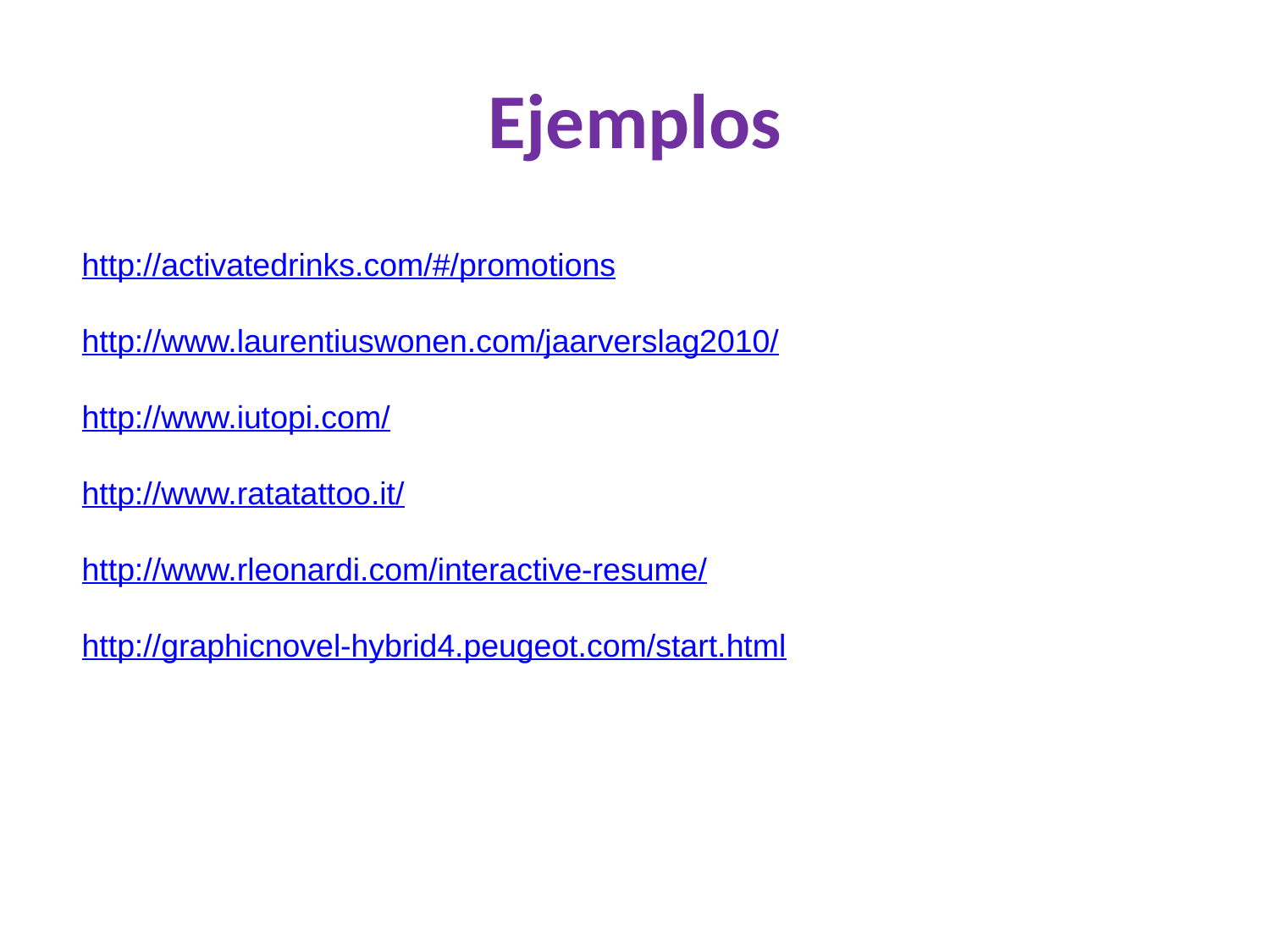

# Ejemplos
http://activatedrinks.com/#/promotions

http://www.laurentiuswonen.com/jaarverslag2010/

http://www.iutopi.com/

http://www.ratatattoo.it/

http://www.rleonardi.com/interactive-resume/

http://graphicnovel-hybrid4.peugeot.com/start.html